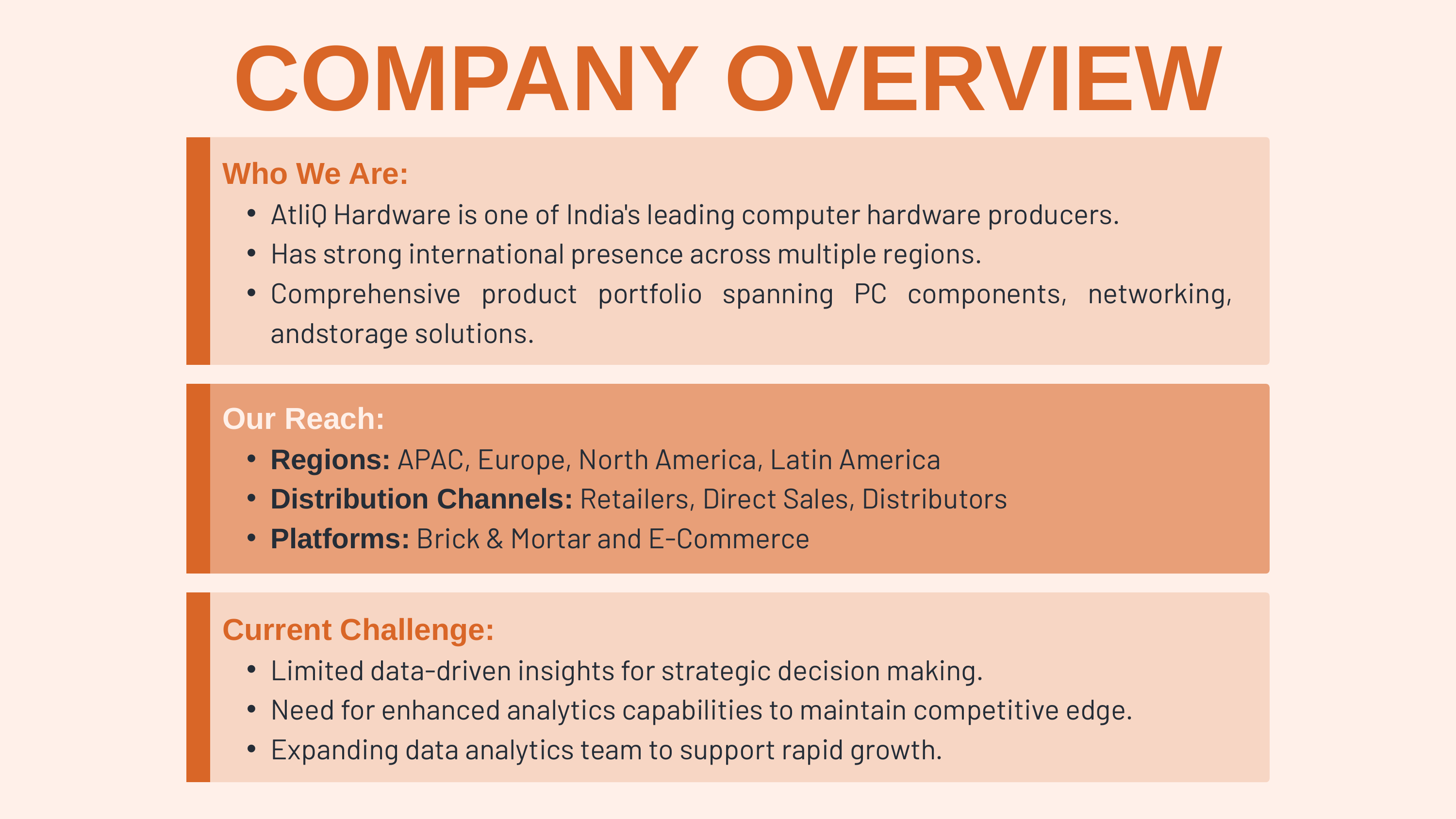

COMPANY OVERVIEW

Who We Are:​
AtliQ Hardware is one of India's leading computer hardware producers.​
Has strong international presence across multiple regions​.
Comprehensive product portfolio spanning PC components, networking, andstorage solutions​.

Our Reach:​
Regions: APAC, Europe, North America, Latin America​
Distribution Channels: Retailers, Direct Sales, Distributors​
Platforms: Brick & Mortar and E-Commerce​

Current Challenge:​
Limited data-driven insights for strategic decision making​.
Need for enhanced analytics capabilities to maintain competitive edge​.
Expanding data analytics team to support rapid growth​.